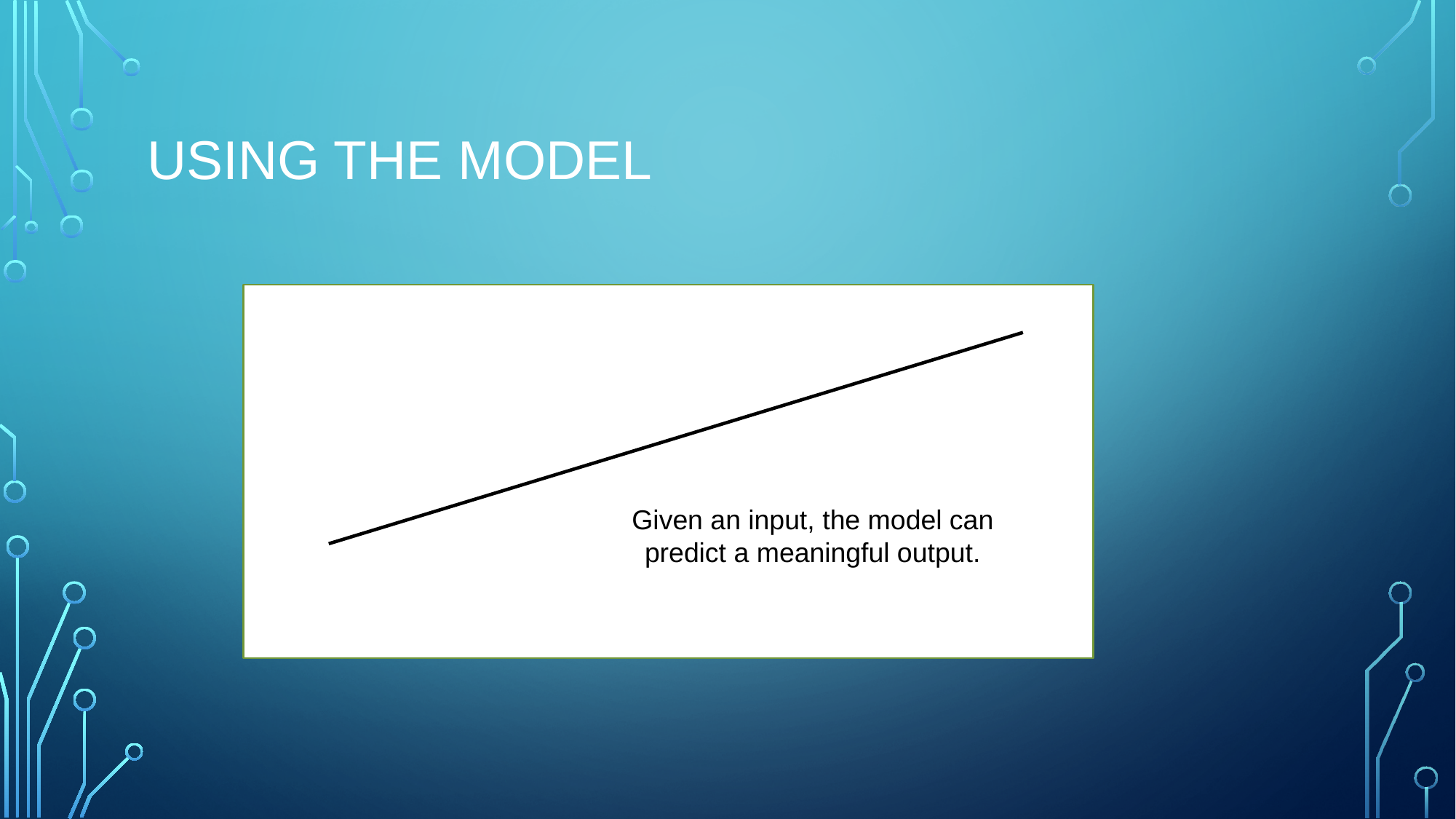

# Using the Model

Given an input, the model can predict a meaningful output.